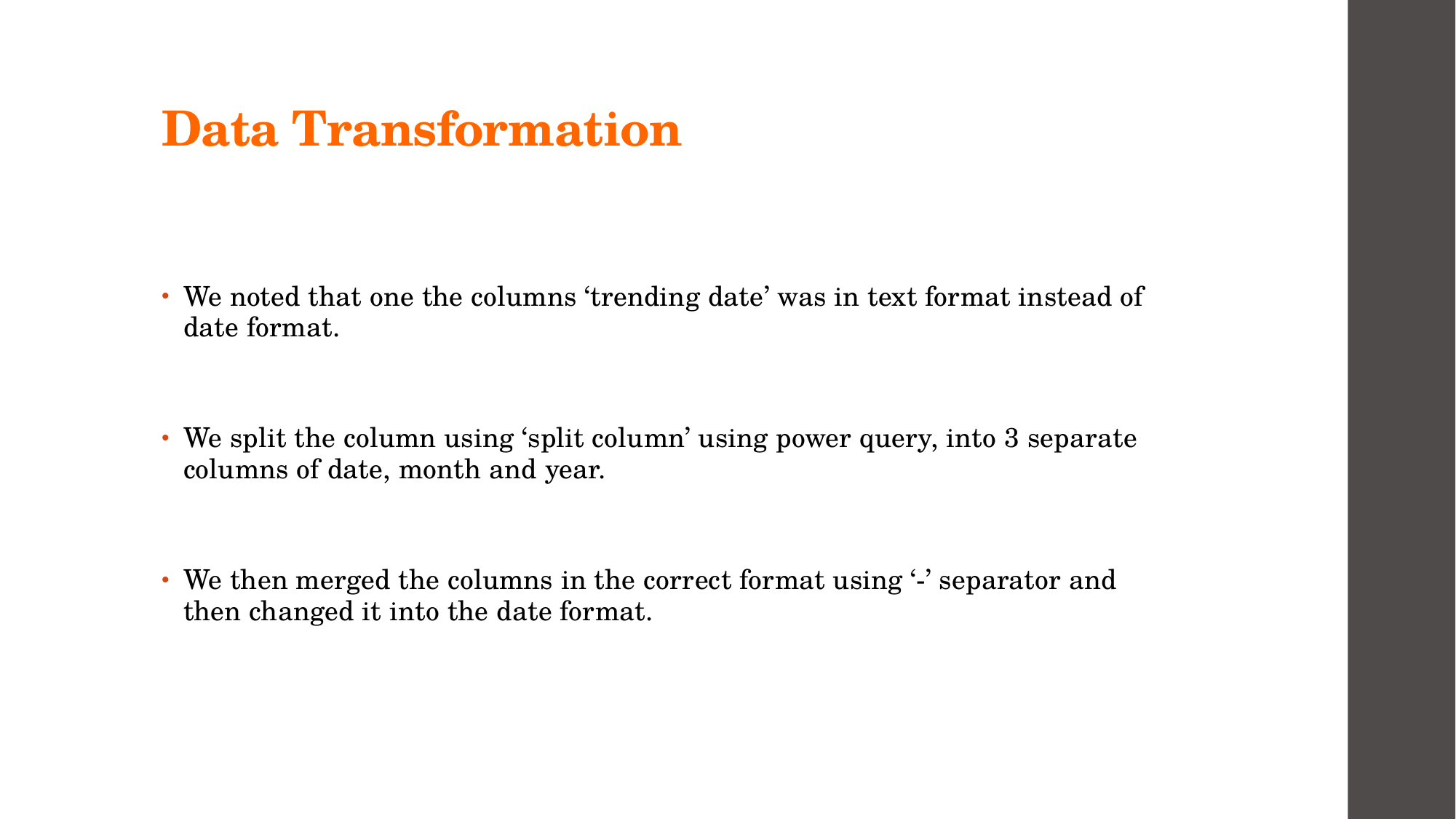

# Data Transformation

We noted that one the columns ‘trending date’ was in text format instead of date format.

We split the column using ‘split column’ using power query, into 3 separate columns of date, month and year.

We then merged the columns in the correct format using ‘-’ separator and then changed it into the date format.